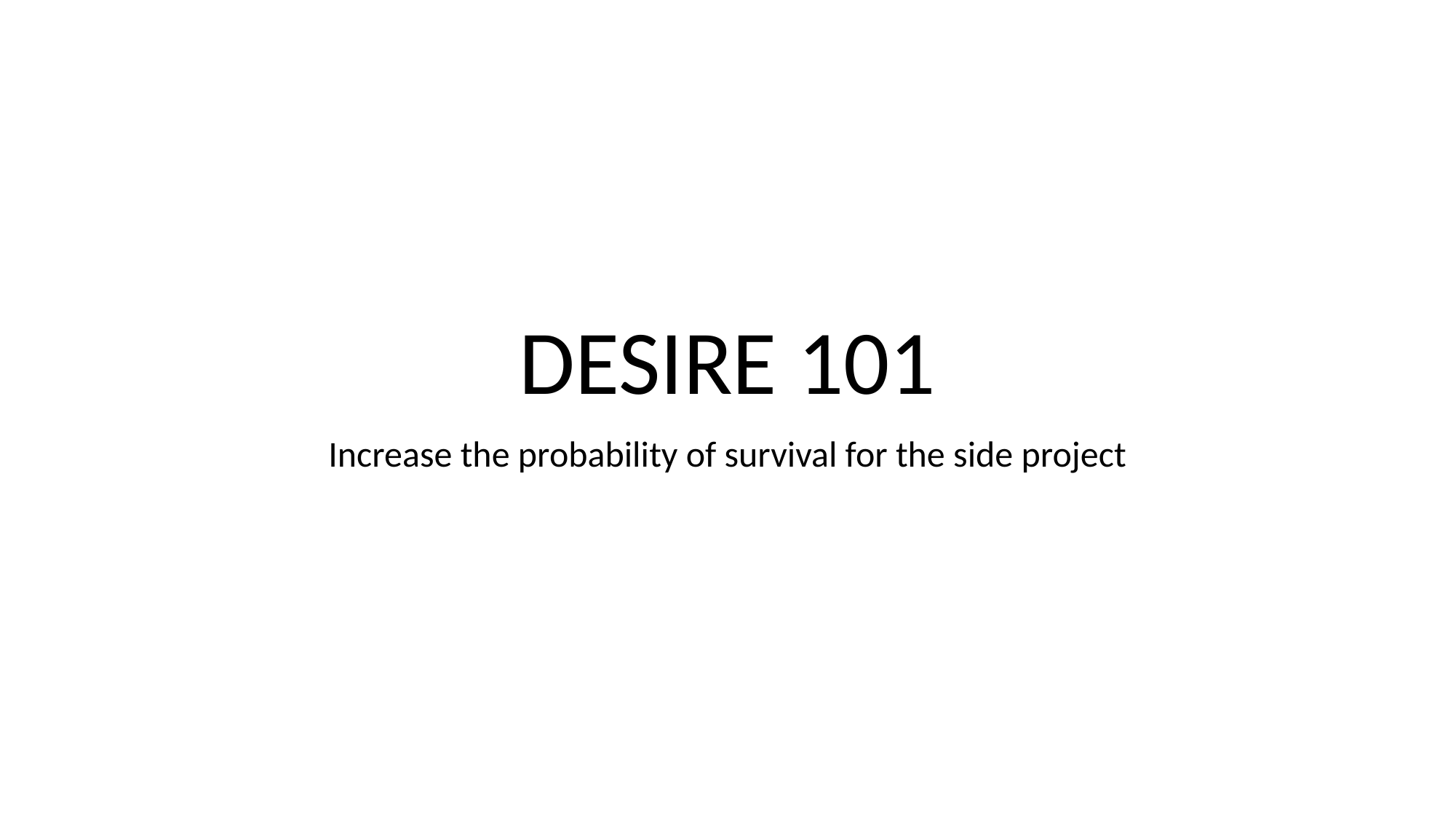

# DESIRE 101
Increase the probability of survival for the side project